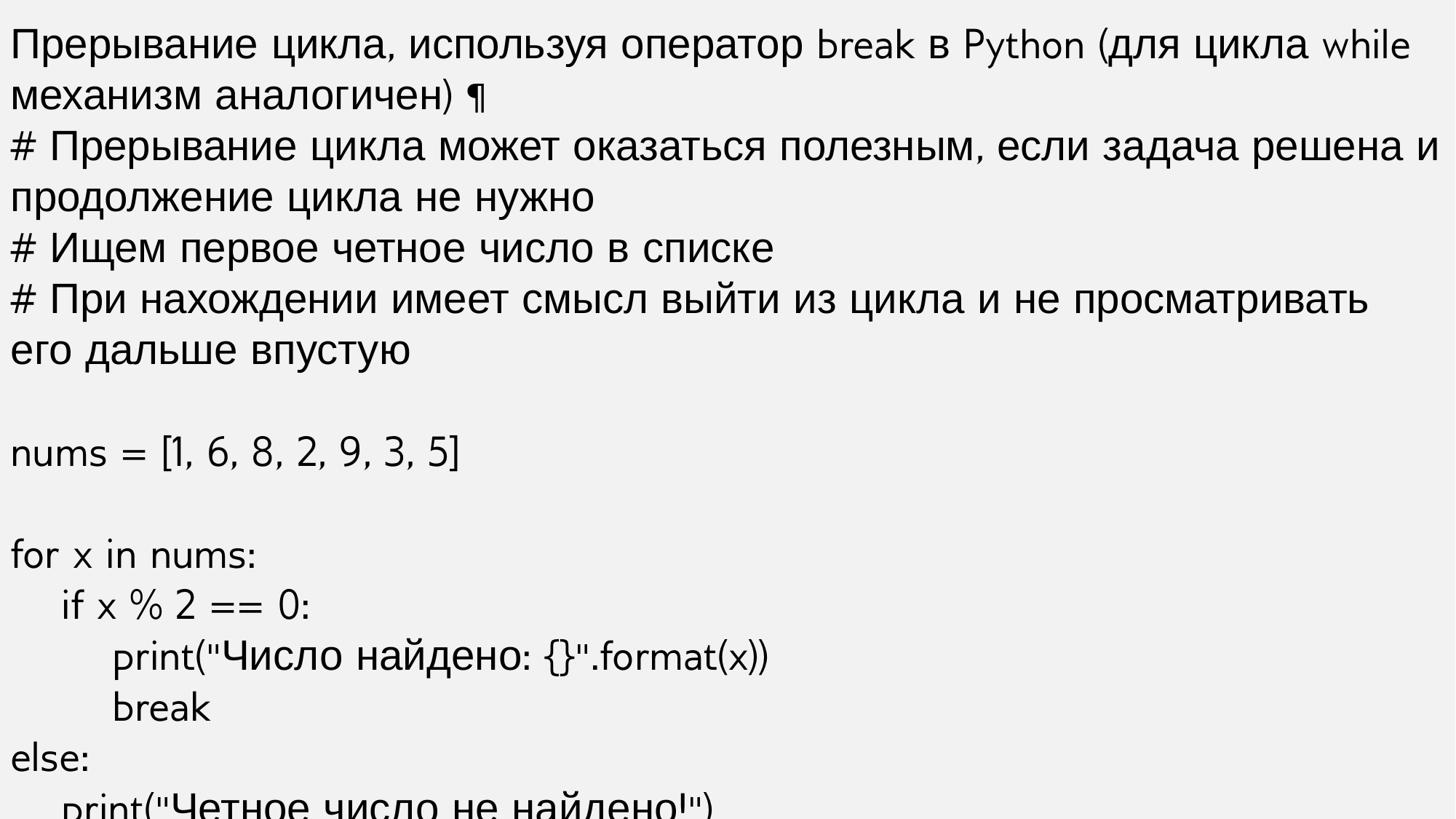

Прерывание цикла, используя оператор break в Python (для цикла while механизм аналогичен) ¶
# Прерывание цикла может оказаться полезным, если задача решена и продолжение цикла не нужно
# Ищем первое четное число в списке
# При нахождении имеет смысл выйти из цикла и не просматривать его дальше впустую

nums = [1, 6, 8, 2, 9, 3, 5]

for x in nums:
    if x % 2 == 0:
        print("Число найдено: {}".format(x))
        break
else:
    print("Четное число не найдено!")